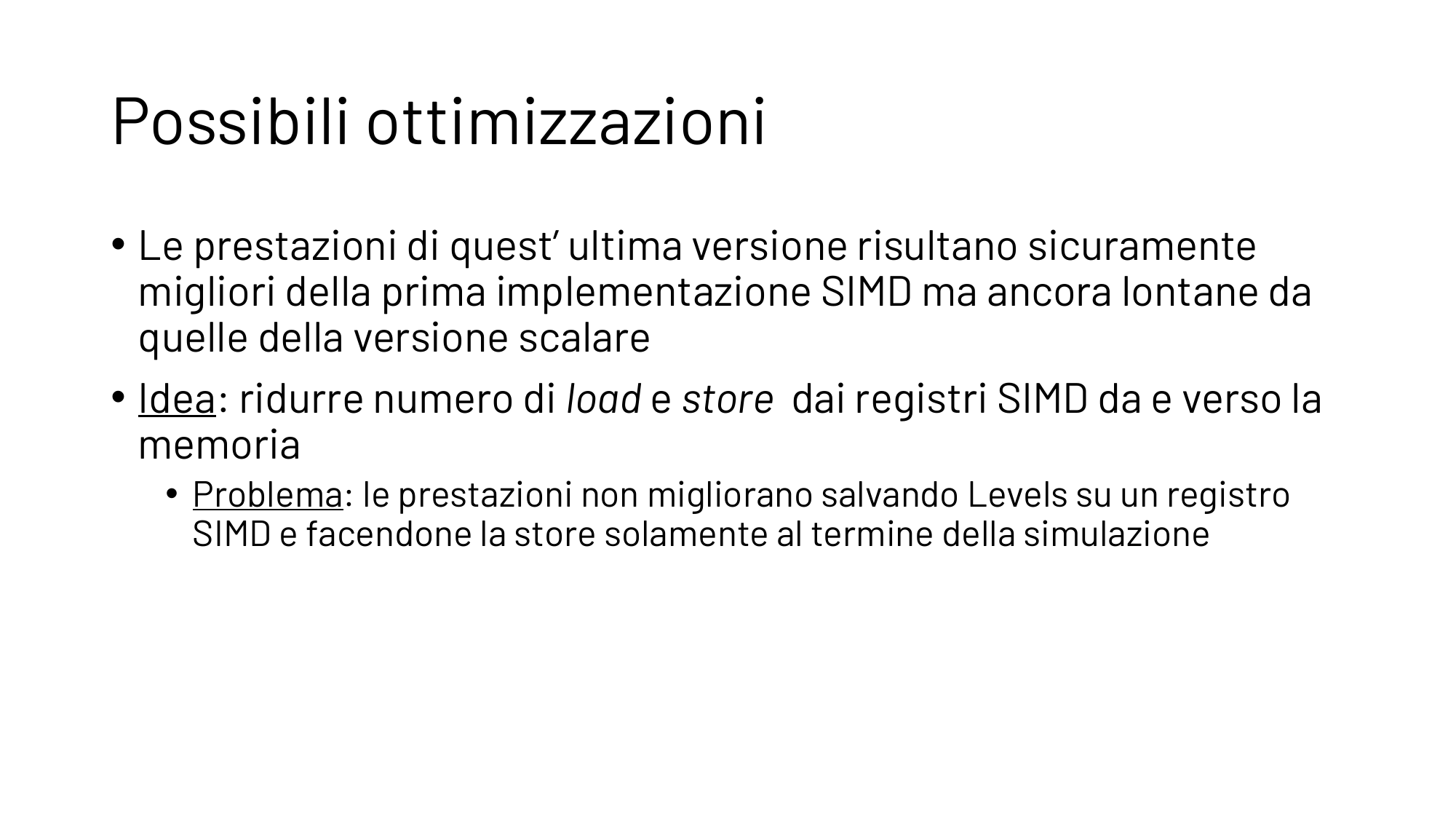

# Possibili ottimizzazioni
Le prestazioni di quest’ ultima versione risultano sicuramente migliori della prima implementazione SIMD ma ancora lontane da quelle della versione scalare
Idea: ridurre numero di load e store  dai registri SIMD da e verso la memoria
Problema: le prestazioni non migliorano salvando Levels su un registro SIMD e facendone la store solamente al termine della simulazione